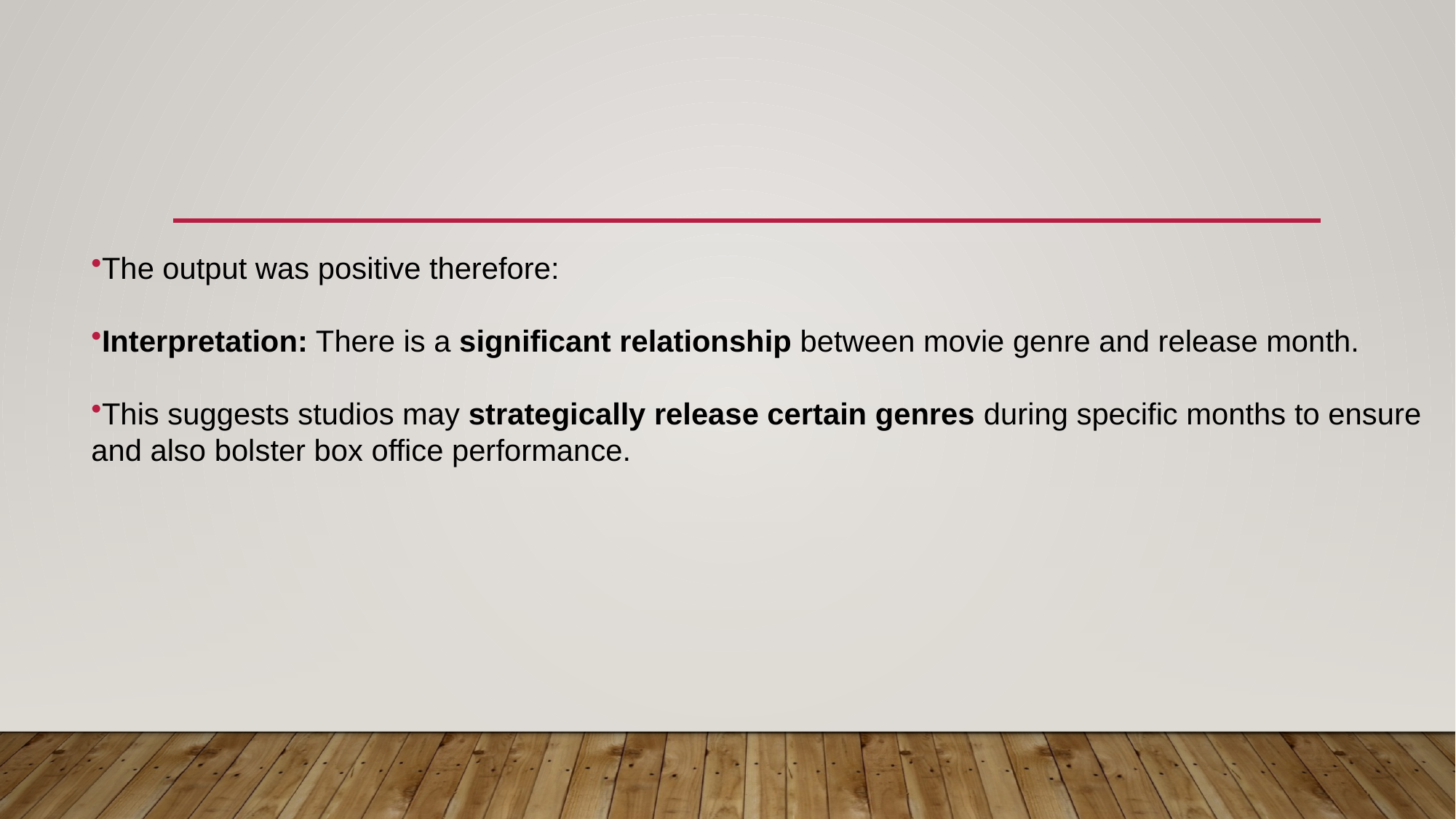

The output was positive therefore:

Interpretation: There is a significant relationship between movie genre and release month.

This suggests studios may strategically release certain genres during specific months to ensure and also bolster box office performance.